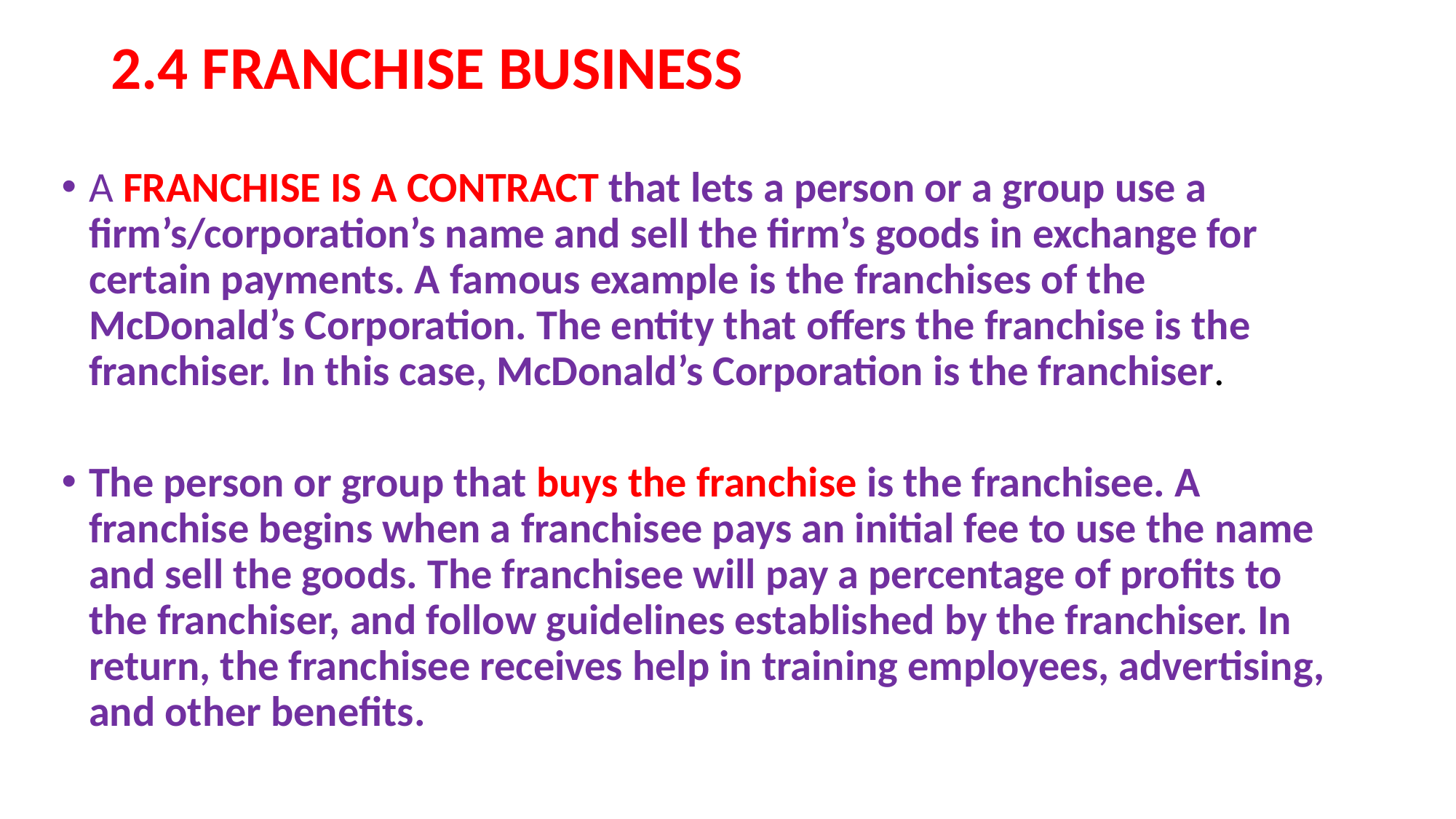

# 2.4 FRANCHISE BUSINESS
A FRANCHISE IS A CONTRACT that lets a person or a group use a firm’s/corporation’s name and sell the firm’s goods in exchange for certain payments. A famous example is the franchises of the McDonald’s Corporation. The entity that offers the franchise is the franchiser. In this case, McDonald’s Corporation is the franchiser.
The person or group that buys the franchise is the franchisee. A franchise begins when a franchisee pays an initial fee to use the name and sell the goods. The franchisee will pay a percentage of profits to the franchiser, and follow guidelines established by the franchiser. In return, the franchisee receives help in training employees, advertising, and other benefits.